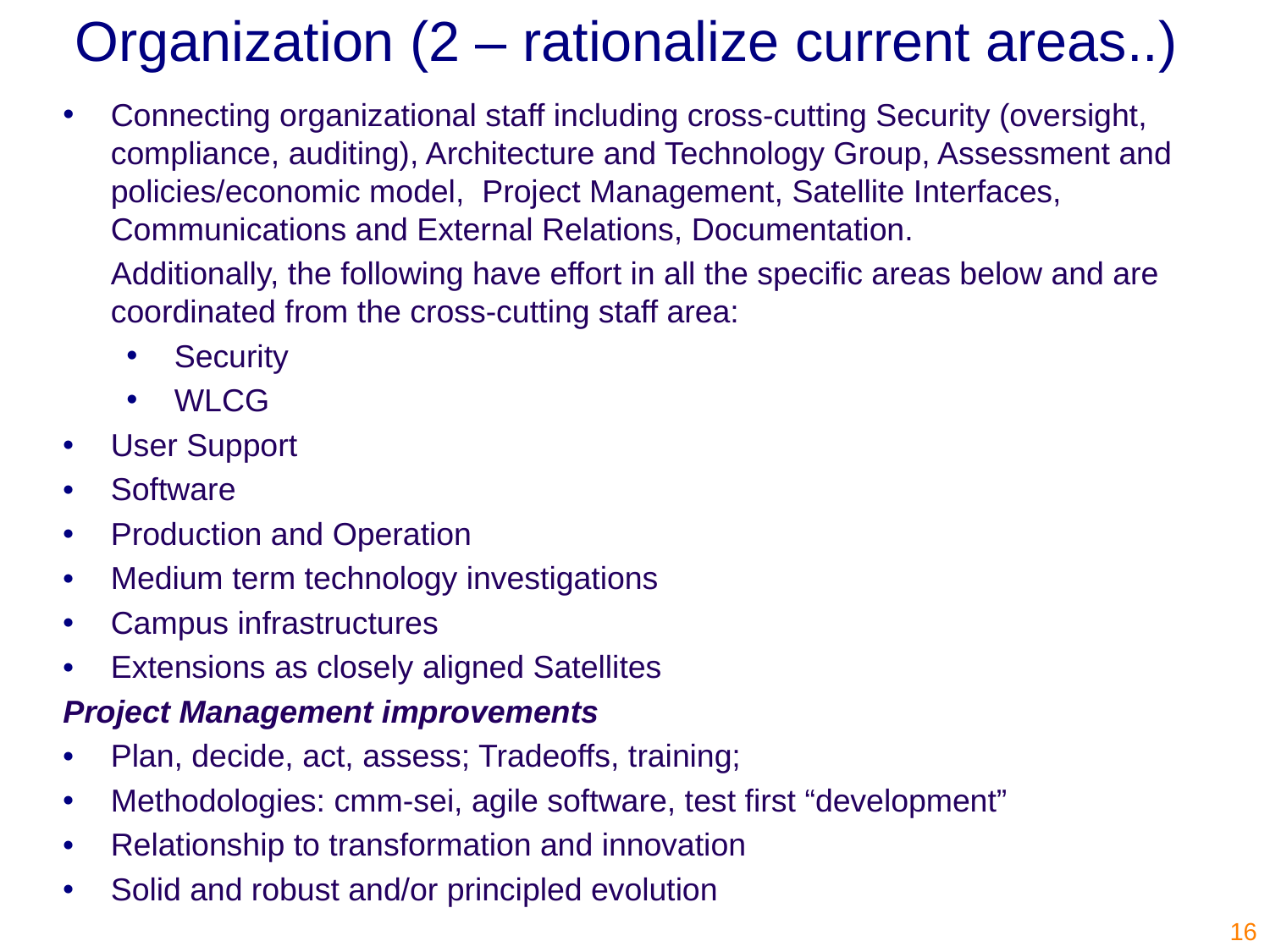

# Organization (2 – rationalize current areas..)
Connecting organizational staff including cross-cutting Security (oversight, compliance, auditing), Architecture and Technology Group, Assessment and policies/economic model,  Project Management, Satellite Interfaces, Communications and External Relations, Documentation.
	Additionally, the following have effort in all the specific areas below and are coordinated from the cross-cutting staff area:
Security
WLCG
User Support
Software
Production and Operation
Medium term technology investigations
Campus infrastructures
Extensions as closely aligned Satellites
Project Management improvements
Plan, decide, act, assess; Tradeoffs, training;
Methodologies: cmm-sei, agile software, test first “development”
Relationship to transformation and innovation
Solid and robust and/or principled evolution

16